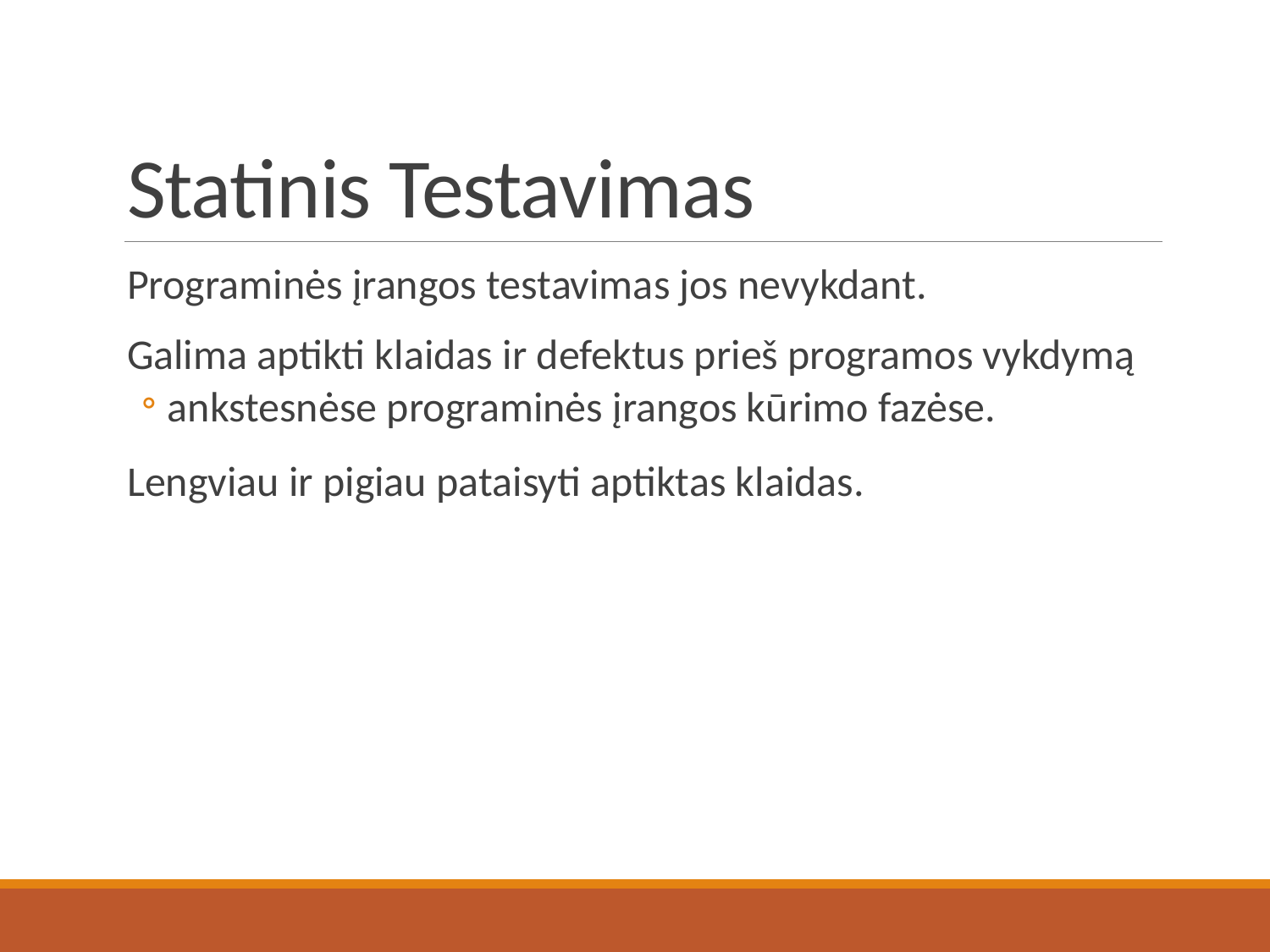

# Statinis Testavimas
Programinės įrangos testavimas jos nevykdant.
Galima aptikti klaidas ir defektus prieš programos vykdymą
ankstesnėse programinės įrangos kūrimo fazėse.
Lengviau ir pigiau pataisyti aptiktas klaidas.